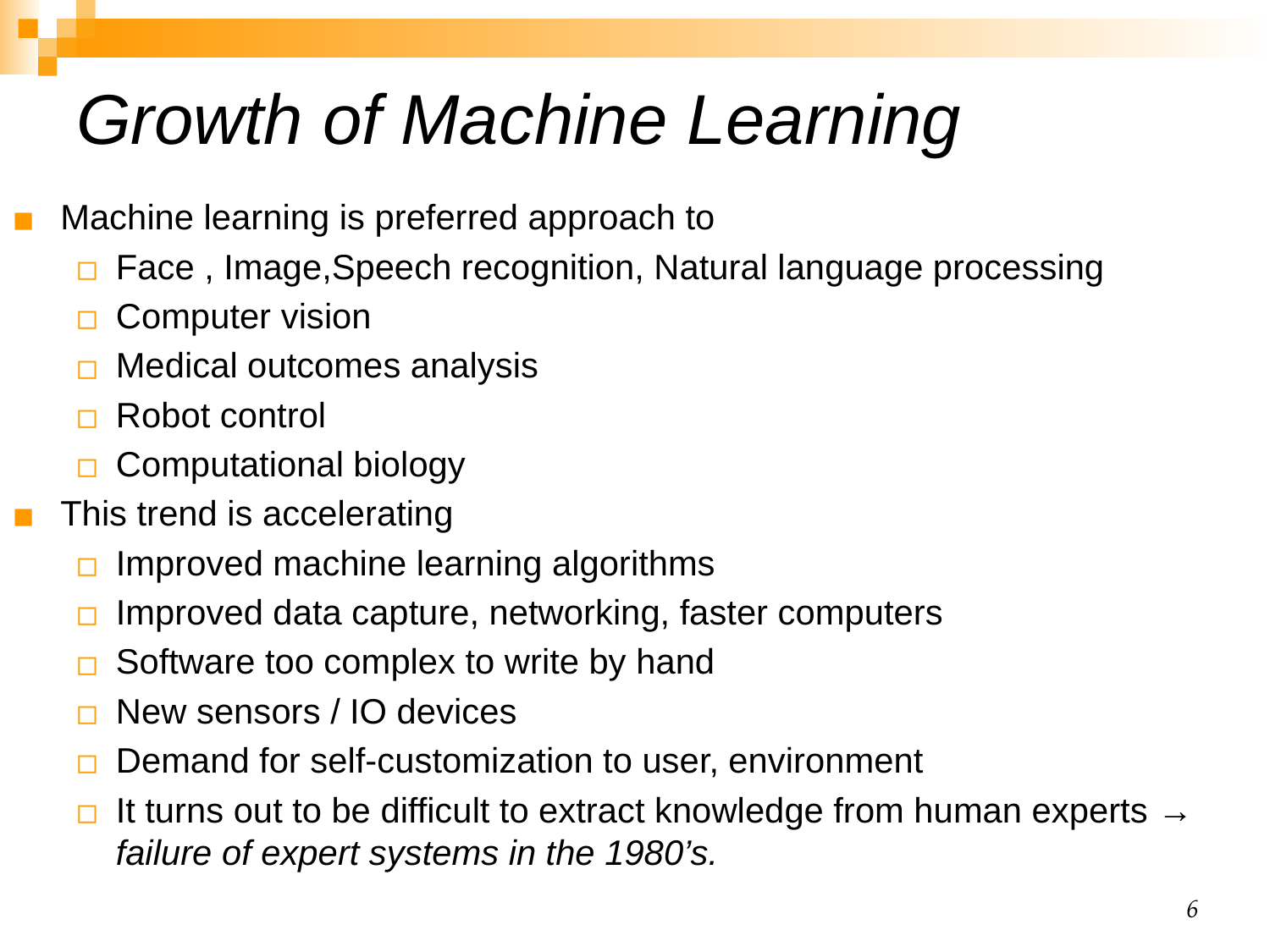

# Growth of Machine Learning
Machine learning is preferred approach to
Face , Image,Speech recognition, Natural language processing
Computer vision
Medical outcomes analysis
Robot control
Computational biology
This trend is accelerating
Improved machine learning algorithms
Improved data capture, networking, faster computers
Software too complex to write by hand
New sensors / IO devices
Demand for self-customization to user, environment
It turns out to be difficult to extract knowledge from human experts → failure of expert systems in the 1980’s.
6